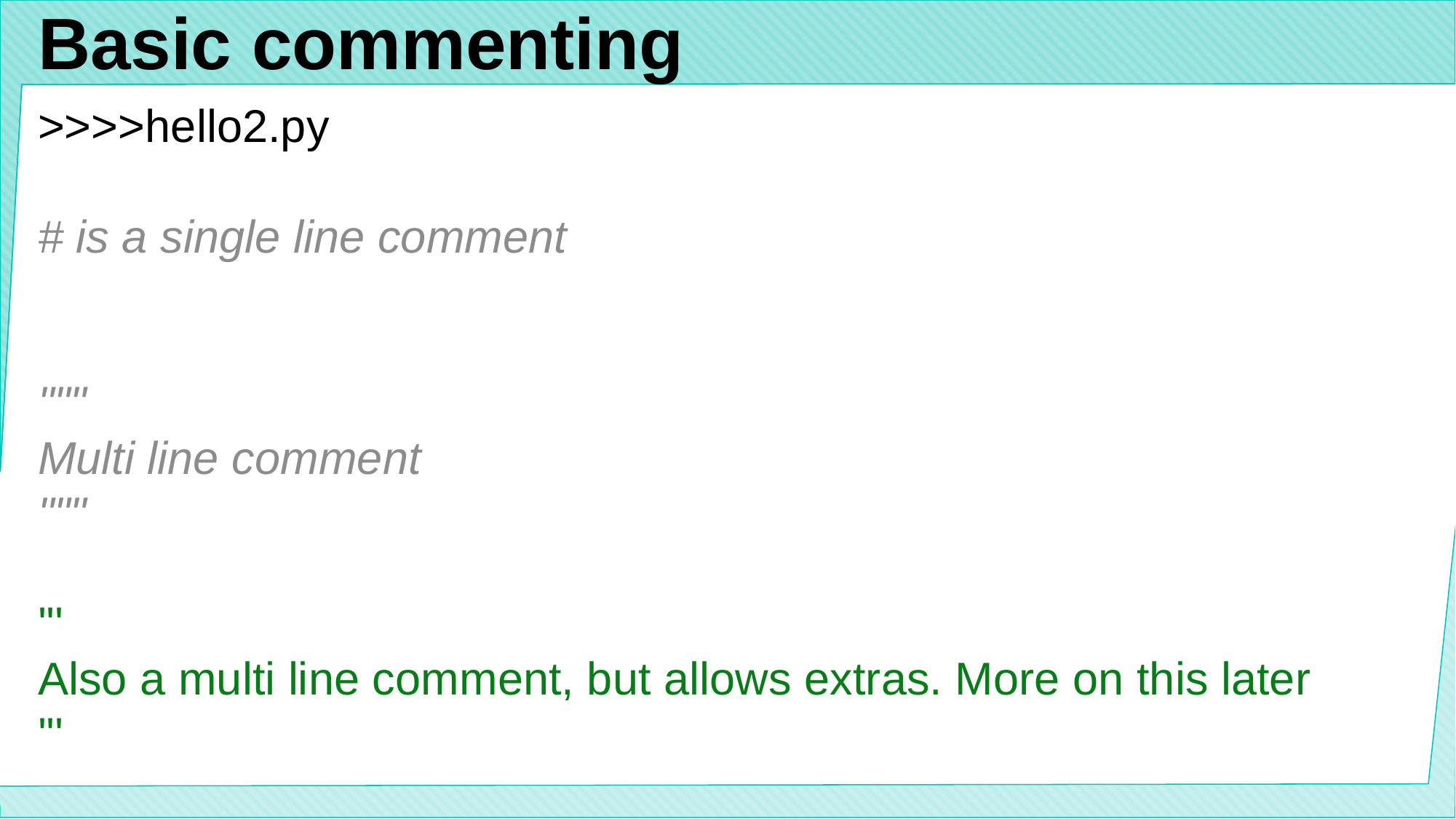

# Basic commenting
>>>>hello2.py

# is a single line comment
"""
Multi line comment
"""
'''
Also a multi line comment, but allows extras. More on this later
'''